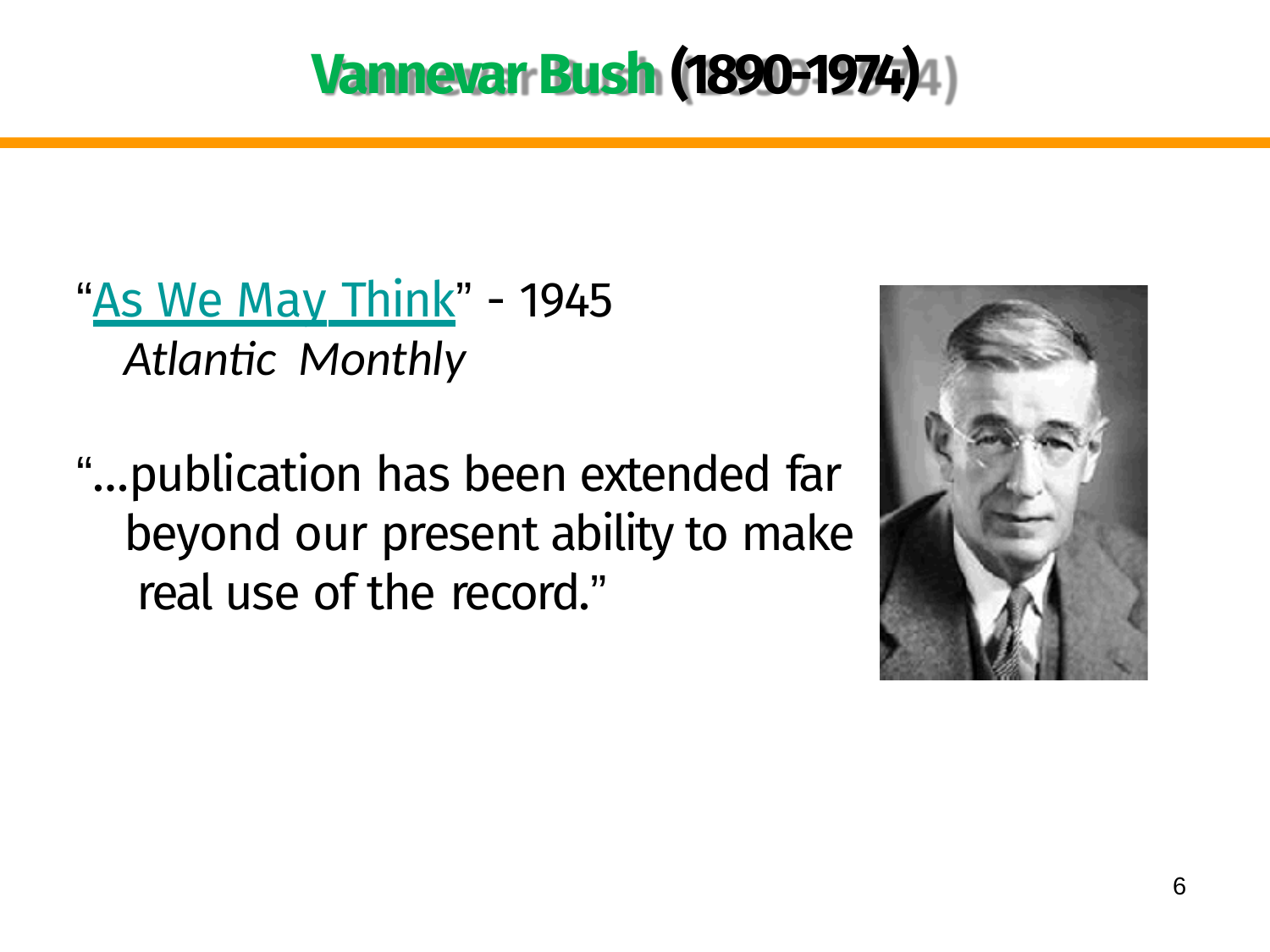

# Vannevar Bush (1890-1974)
“As We May Think” - 1945 Atlantic  Monthly

“…publication has been extended far  beyond our present ability to make  real use of the record.”

6